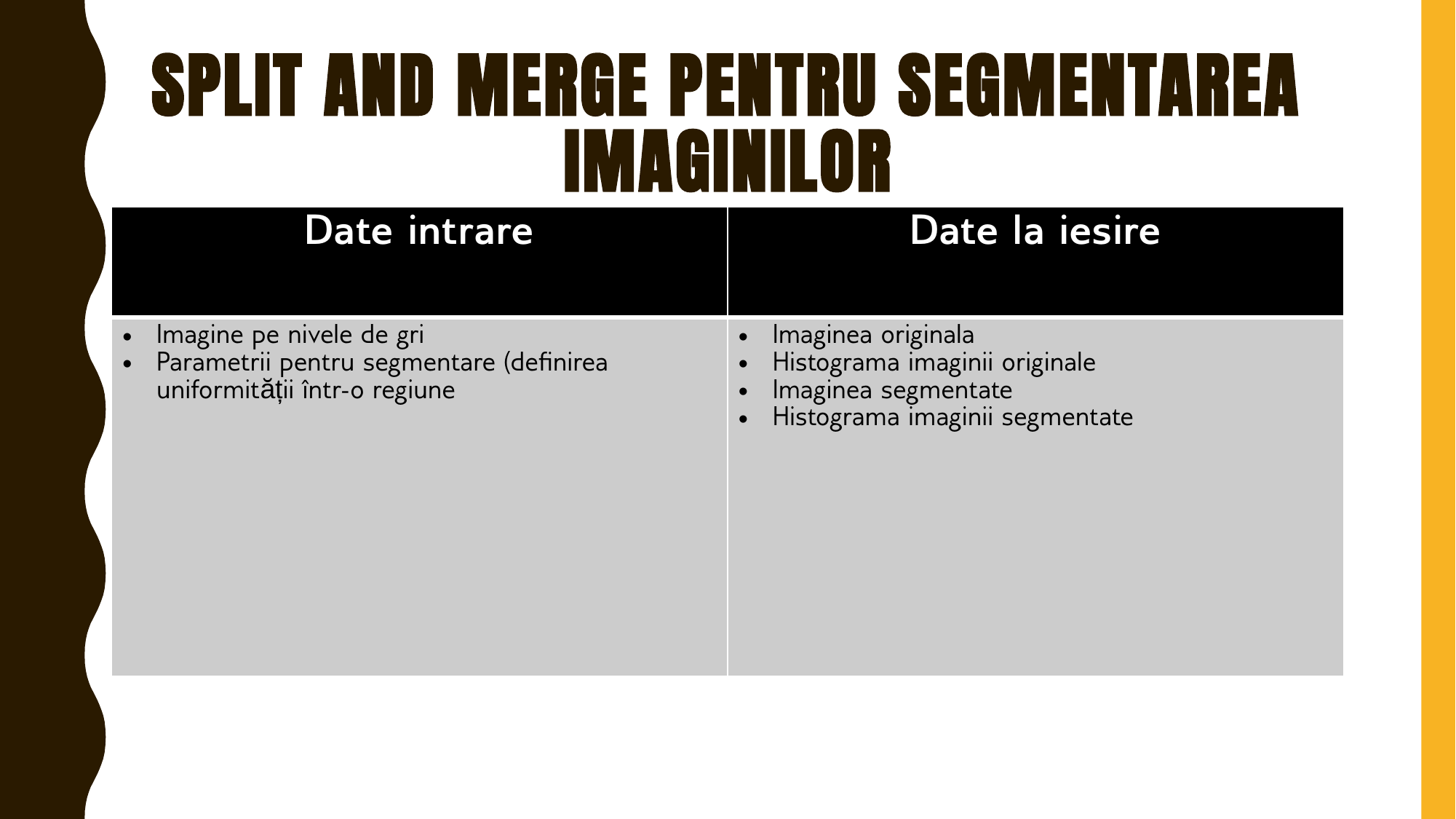

# Split and Merge pentru segmentarea imaginilor
| Date intrare | Date la iesire |
| --- | --- |
| Imagine pe nivele de gri Parametrii pentru segmentare (definirea uniformității într-o regiune | Imaginea originala Histograma imaginii originale Imaginea segmentate Histograma imaginii segmentate |